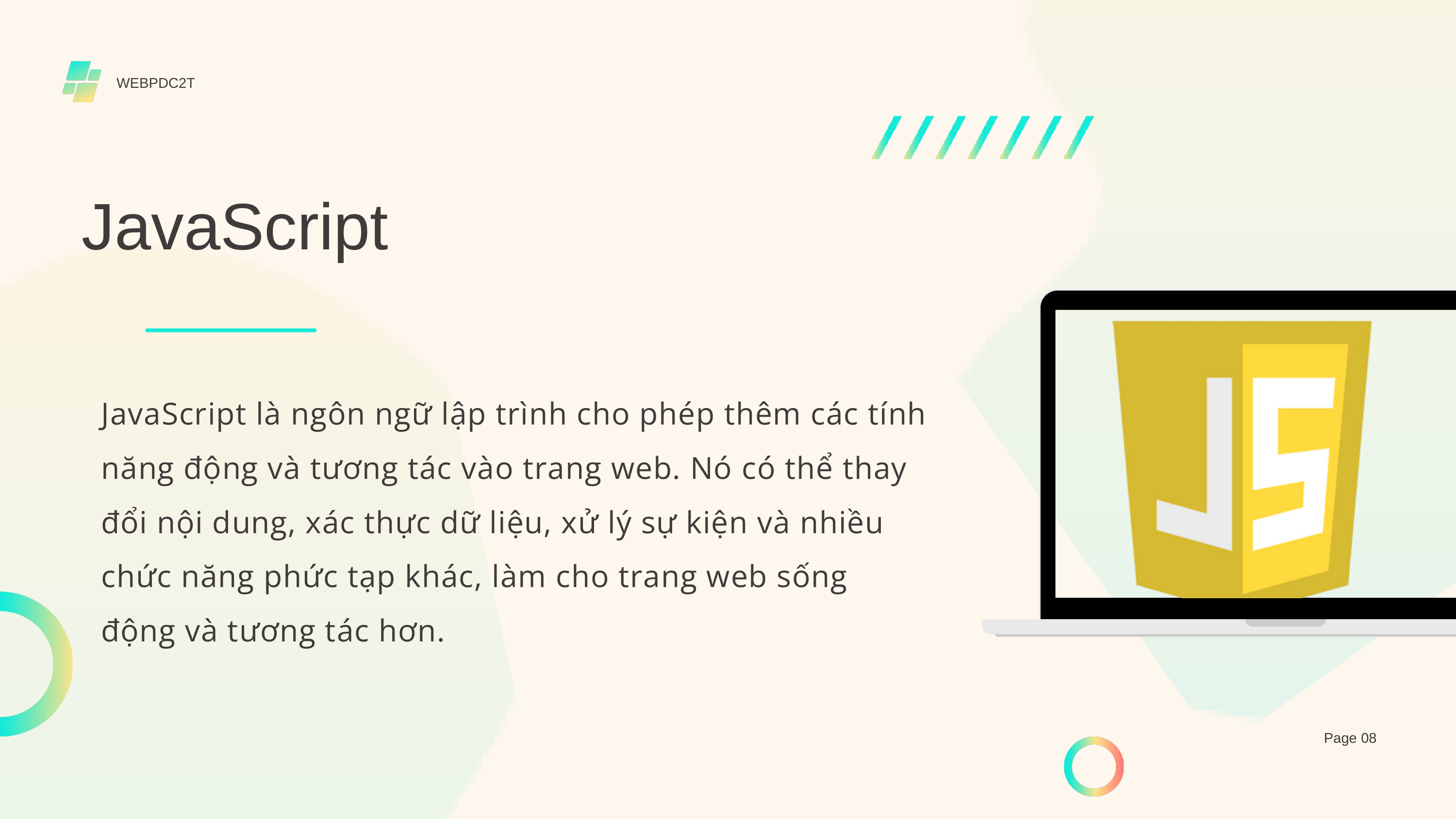

WEBPDC2T

JavaScript

JavaScript là ngôn ngữ lập trình cho phép thêm các tính năng động và tương tác vào trang web. Nó có thể thay đổi nội dung, xác thực dữ liệu, xử lý sự kiện và nhiều chức năng phức tạp khác, làm cho trang web sống động và tương tác hơn.

Page 08